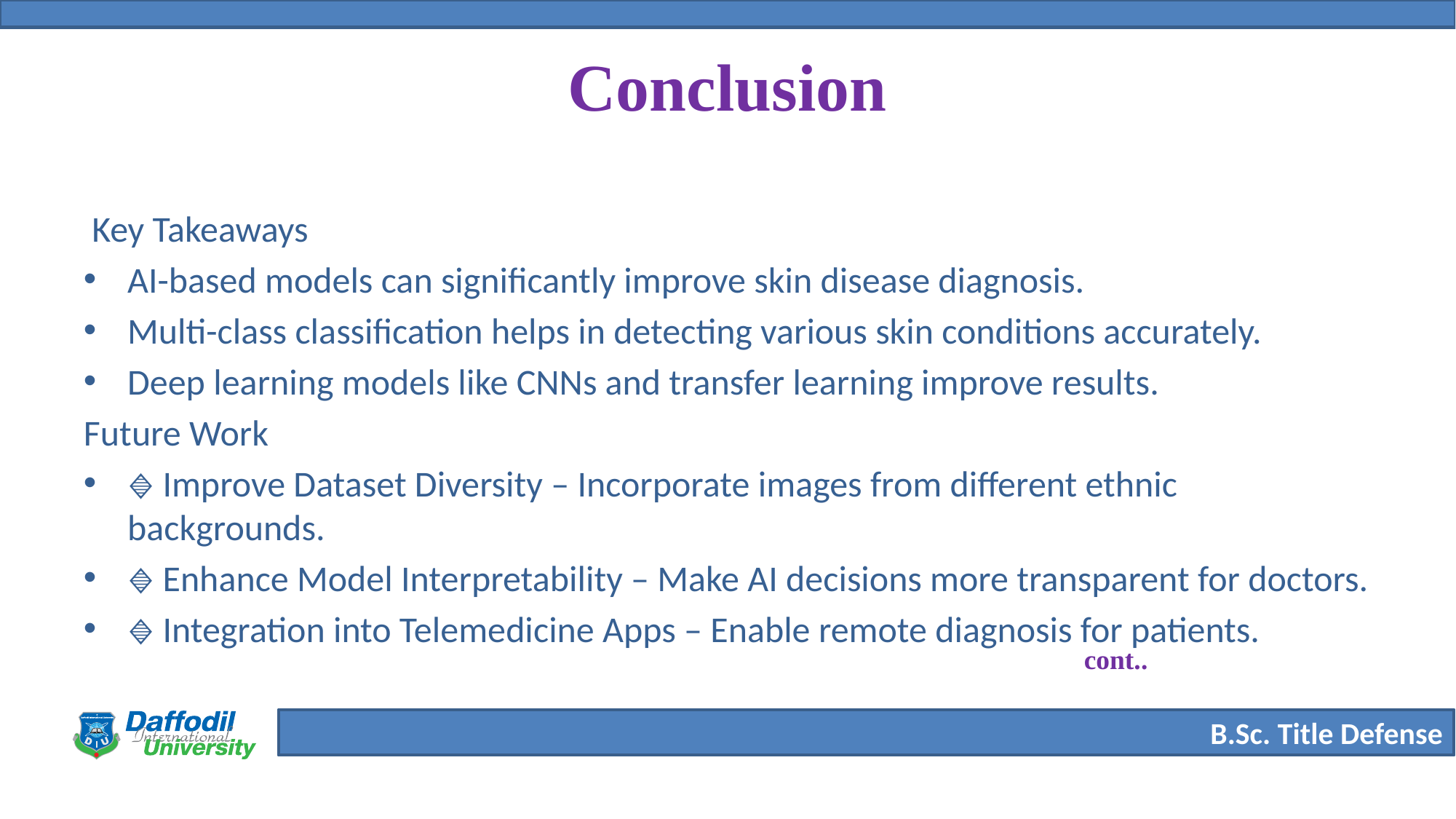

# Conclusion
 Key Takeaways
AI-based models can significantly improve skin disease diagnosis.
Multi-class classification helps in detecting various skin conditions accurately.
Deep learning models like CNNs and transfer learning improve results.
Future Work
🔹 Improve Dataset Diversity – Incorporate images from different ethnic backgrounds.
🔹 Enhance Model Interpretability – Make AI decisions more transparent for doctors.
🔹 Integration into Telemedicine Apps – Enable remote diagnosis for patients.

cont..
8